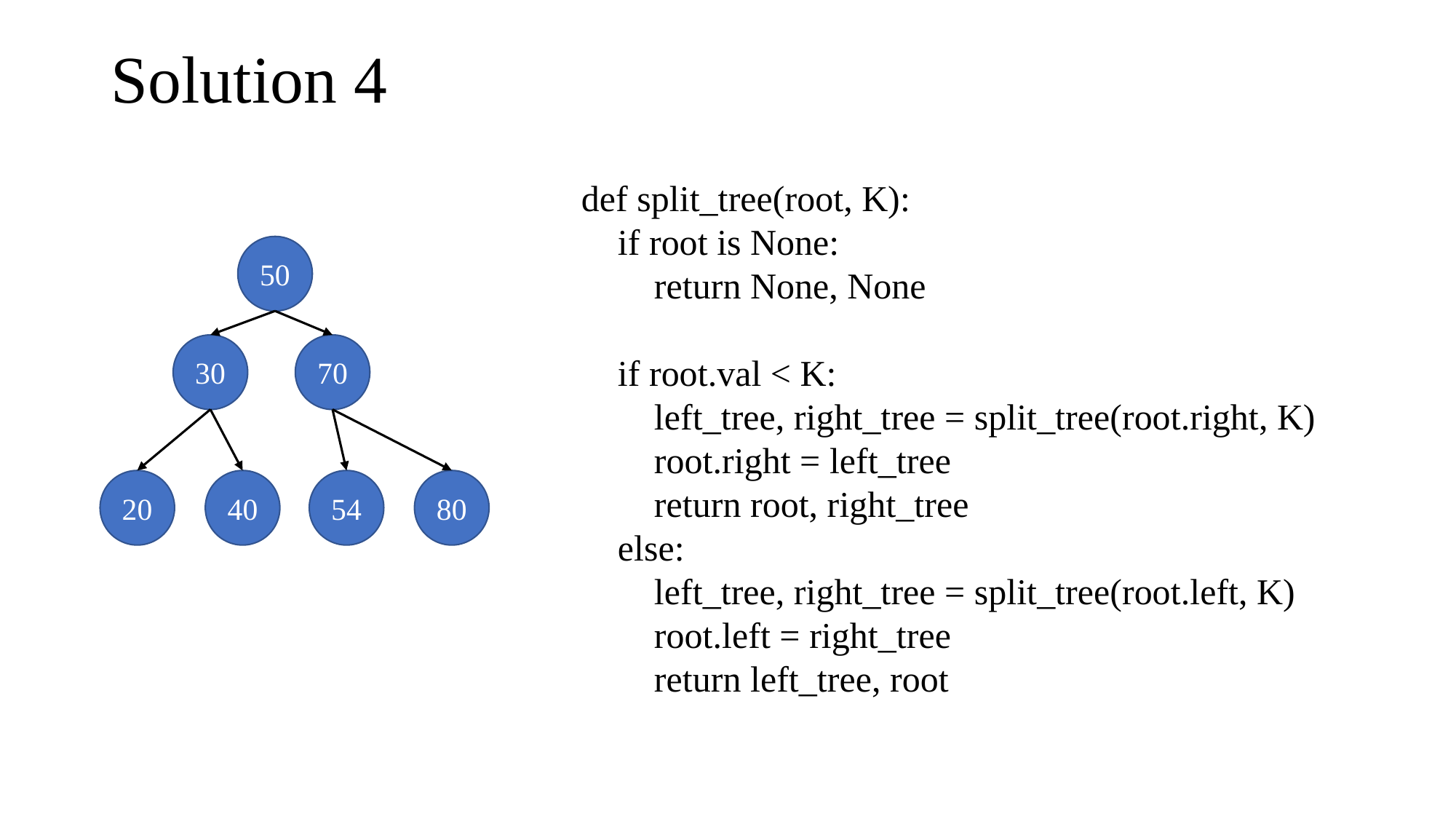

# Solution 4
def split_tree(root, K):
    if root is None:
        return None, None

    if root.val < K:
        left_tree, right_tree = split_tree(root.right, K)
        root.right = left_tree
        return root, right_tree
    else:
        left_tree, right_tree = split_tree(root.left, K)
        root.left = right_tree
        return left_tree, root
50
30
70
20
40
54
80